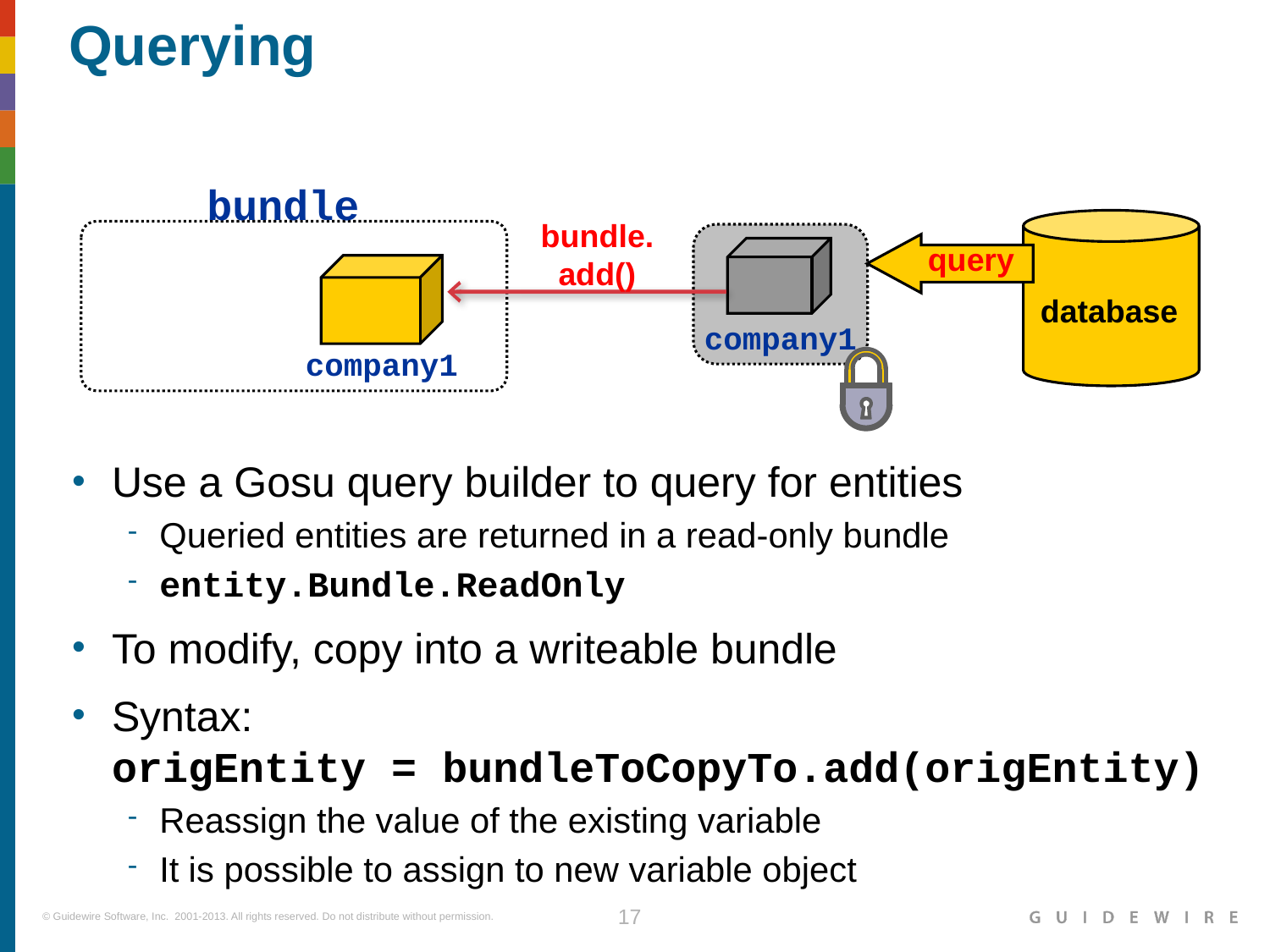

# Querying
bundle

bundle.
add()

query

database

company1
company1

Use a Gosu query builder to query for entities
Queried entities are returned in a read-only bundle
entity.Bundle.ReadOnly
To modify, copy into a writeable bundle
Syntax:
origEntity = bundleToCopyTo.add(origEntity)
Reassign the value of the existing variable
It is possible to assign to new variable object